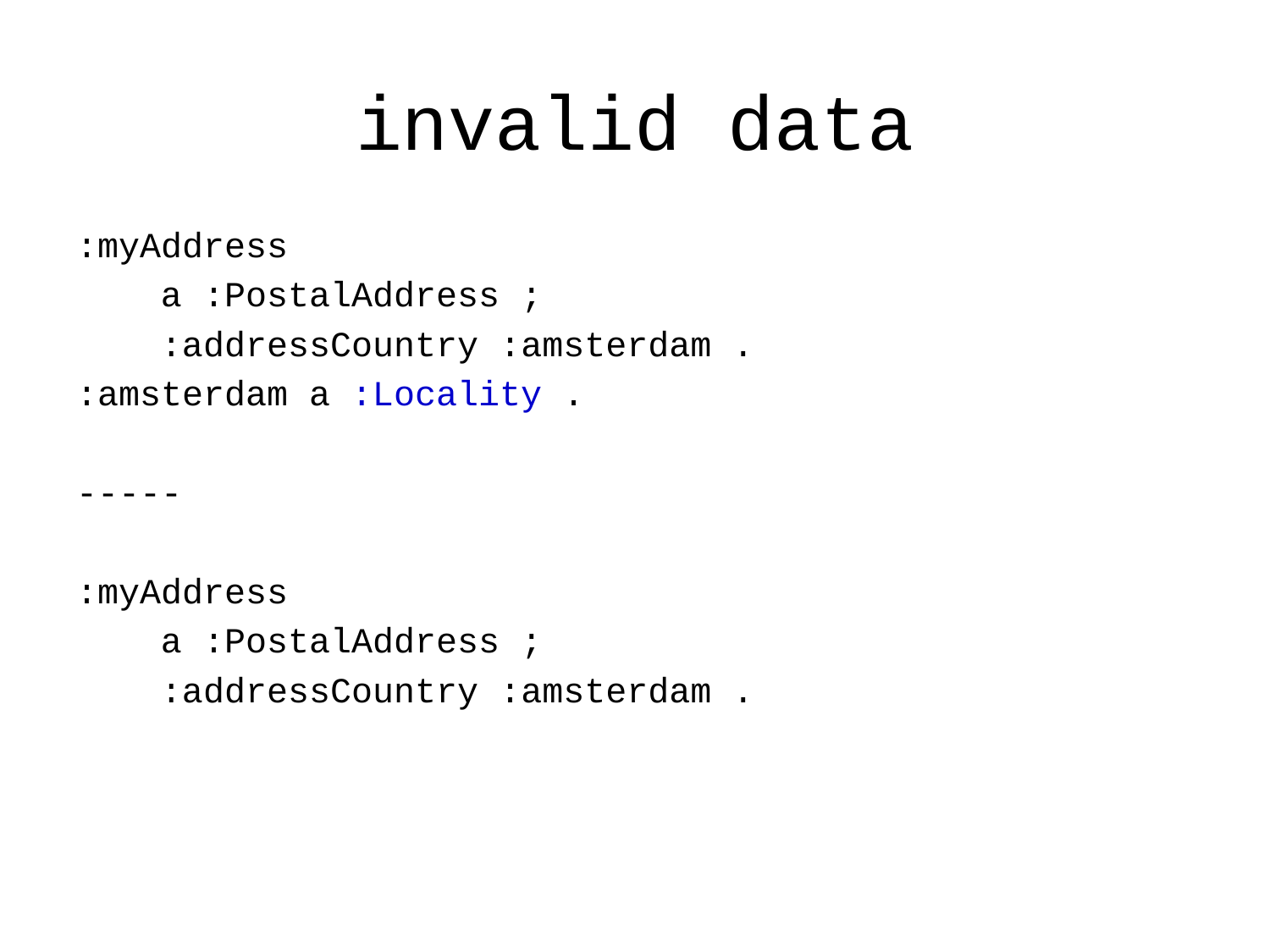

invalid data

:myAddress
    a :PostalAddress ;
    :addressCountry :amsterdam .
:amsterdam a :Locality .

-----

:myAddress
    a :PostalAddress ;
    :addressCountry :amsterdam .